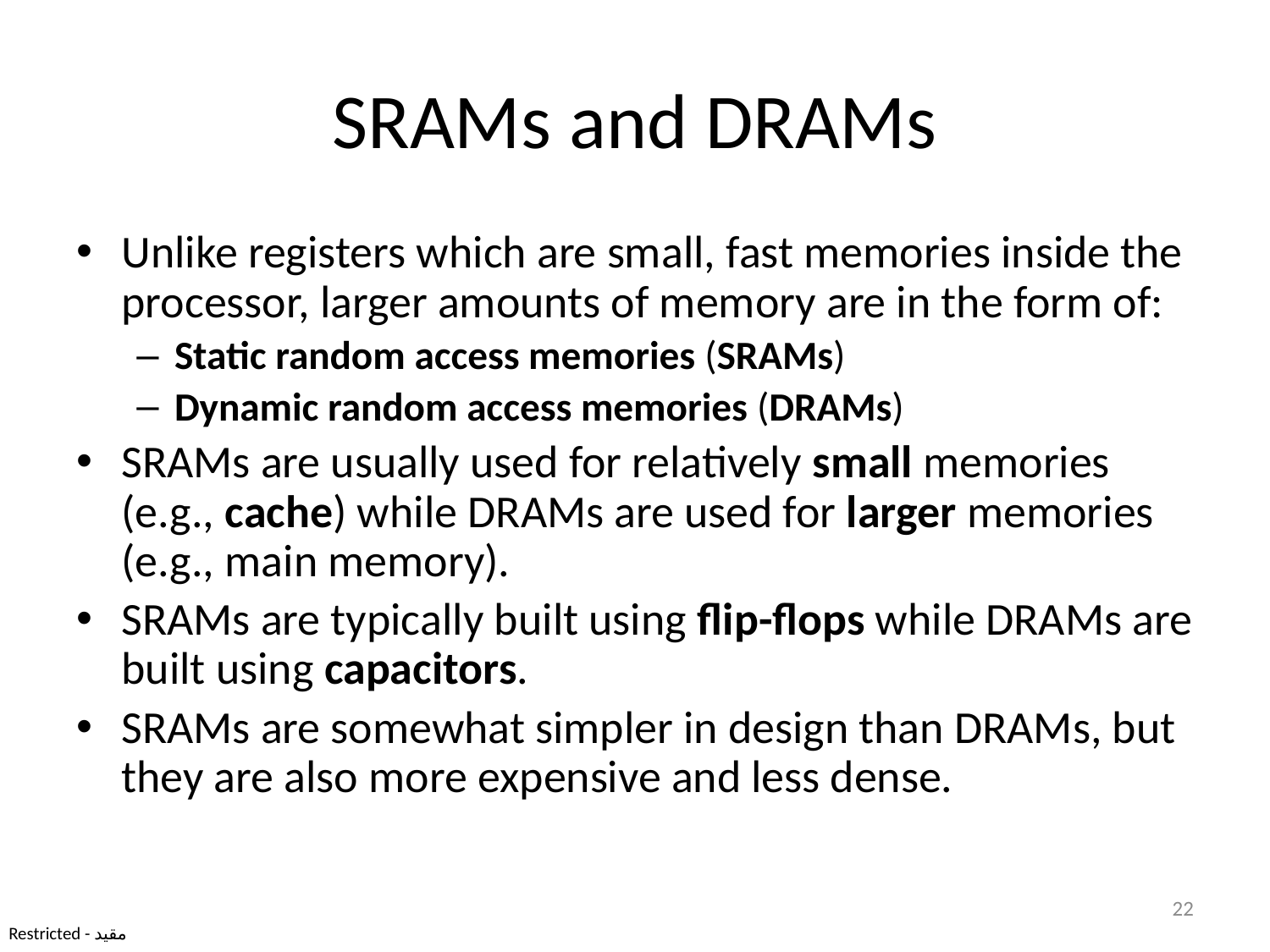

# SRAMs and DRAMs
Unlike registers which are small, fast memories inside the processor, larger amounts of memory are in the form of:
Static random access memories (SRAMs)
Dynamic random access memories (DRAMs)
SRAMs are usually used for relatively small memories (e.g., cache) while DRAMs are used for larger memories (e.g., main memory).
SRAMs are typically built using flip-flops while DRAMs are built using capacitors.
SRAMs are somewhat simpler in design than DRAMs, but they are also more expensive and less dense.

22